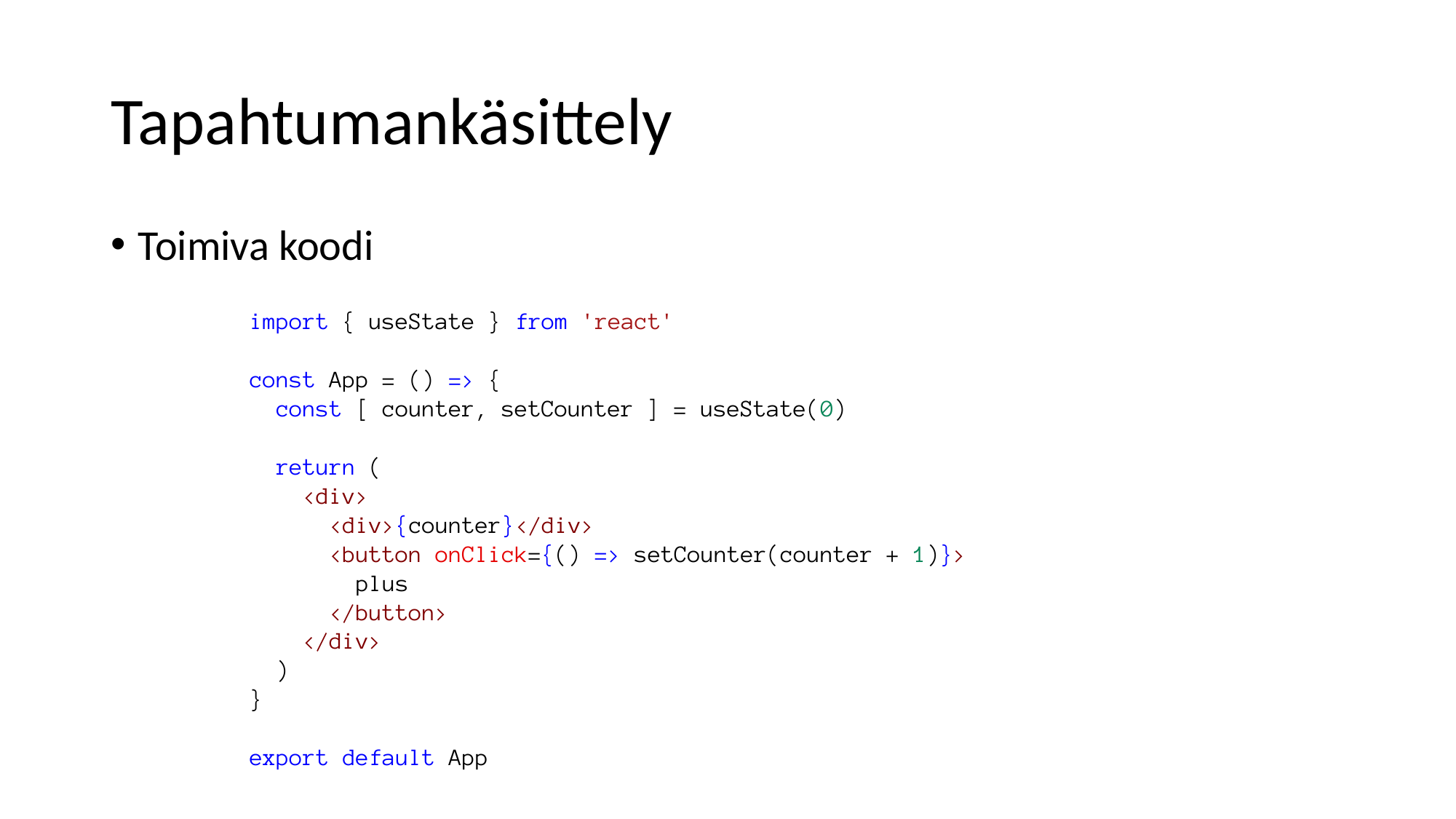

# Tapahtumankäsittely
Toimiva koodi
import { useState } from 'react'
const App = () => {
  const [ counter, setCounter ] = useState(0)
  return (
    <div>
      <div>{counter}</div>
      <button onClick={() => setCounter(counter + 1)}>
        plus
      </button>
    </div>
  )
}
export default App